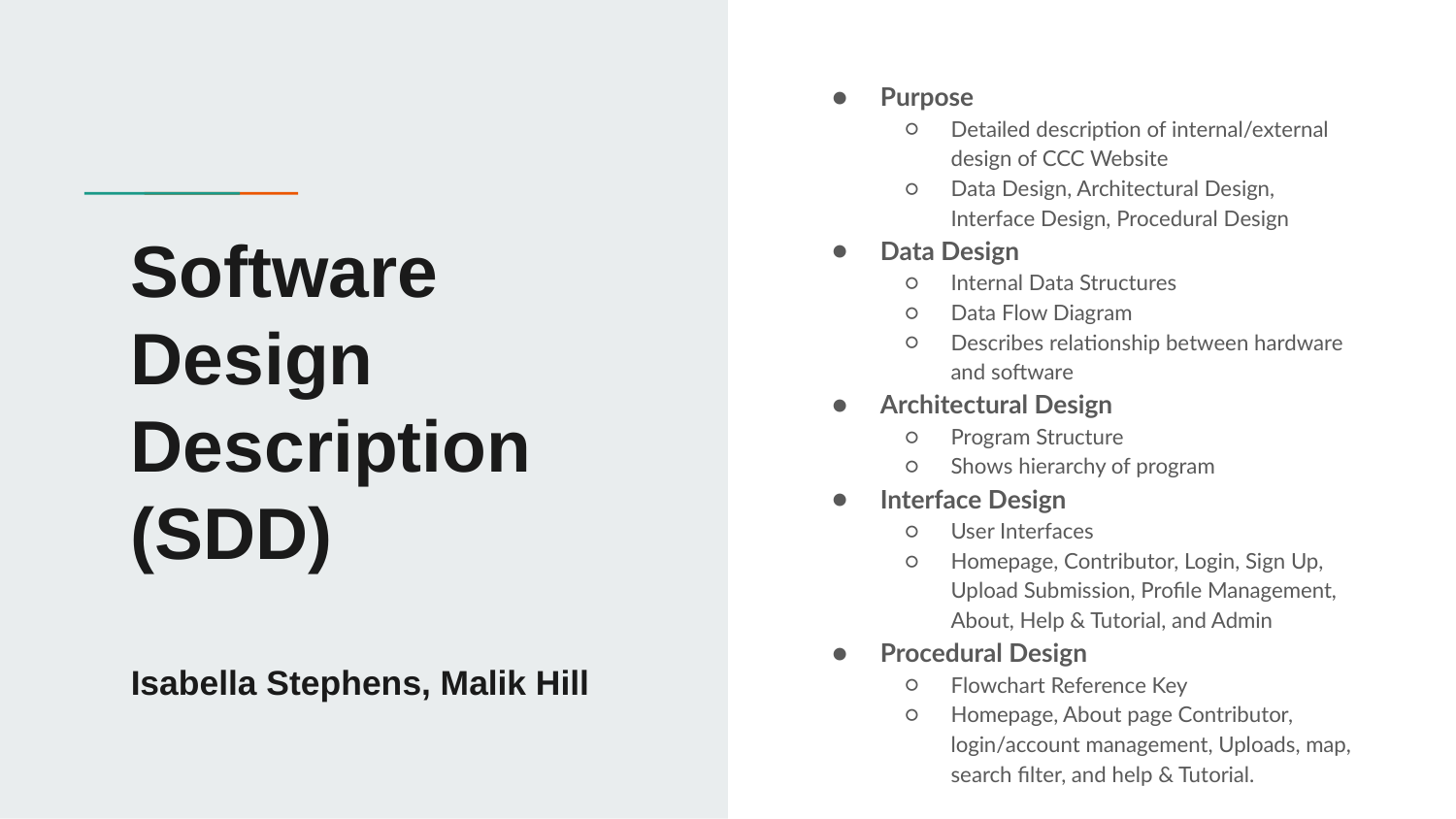

Purpose
Detailed description of internal/external design of CCC Website
Data Design, Architectural Design, Interface Design, Procedural Design
Data Design
Internal Data Structures
Data Flow Diagram
Describes relationship between hardware and software
Architectural Design
Program Structure
Shows hierarchy of program
Interface Design
User Interfaces
Homepage, Contributor, Login, Sign Up, Upload Submission, Profile Management, About, Help & Tutorial, and Admin
Procedural Design
Flowchart Reference Key
Homepage, About page Contributor, login/account management, Uploads, map, search filter, and help & Tutorial.
# Software Design Description (SDD)

Isabella Stephens, Malik Hill